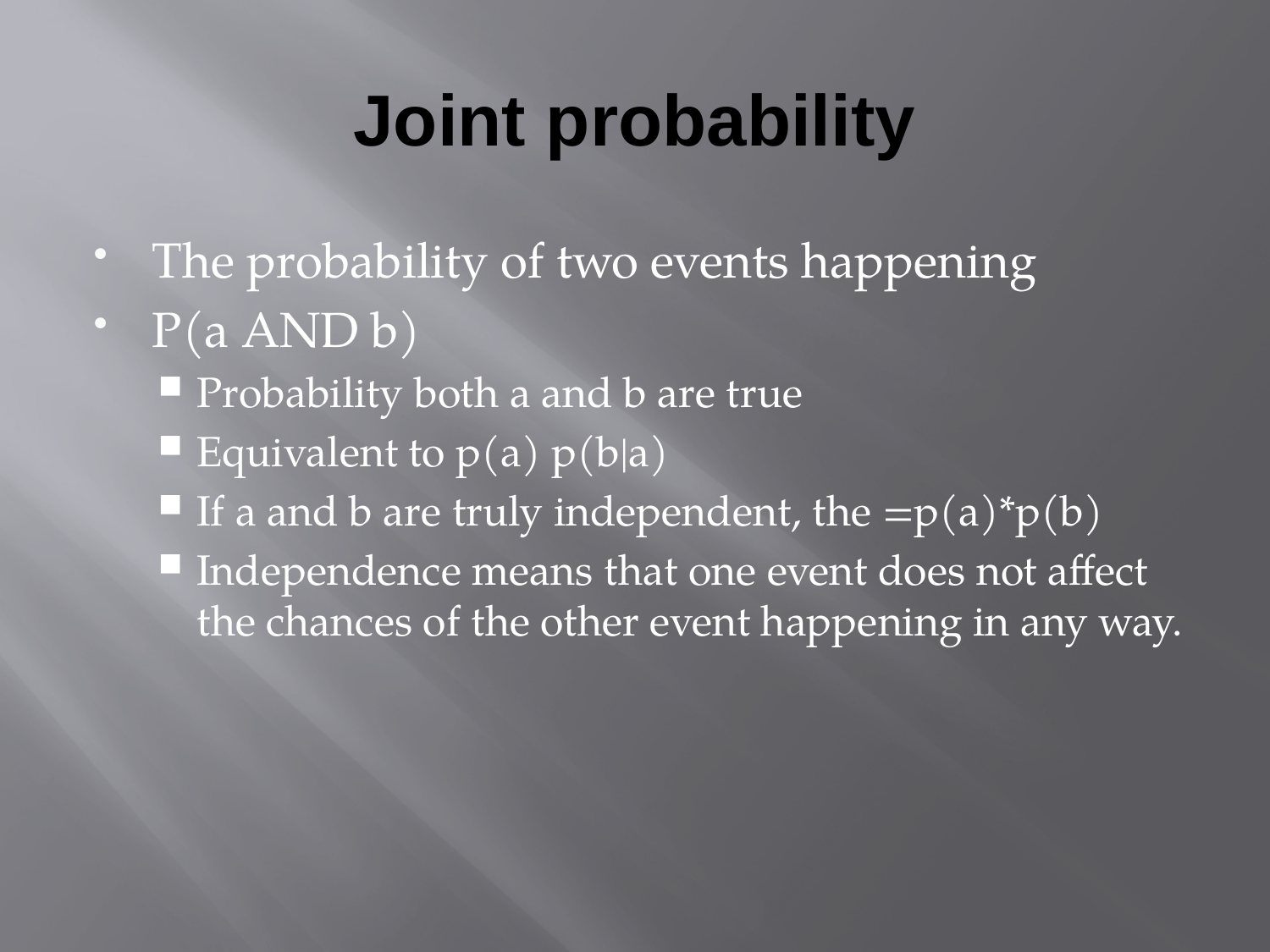

# Joint probability
The probability of two events happening
P(a AND b)
Probability both a and b are true
Equivalent to p(a) p(b|a)
If a and b are truly independent, the =p(a)*p(b)
Independence means that one event does not affect the chances of the other event happening in any way.